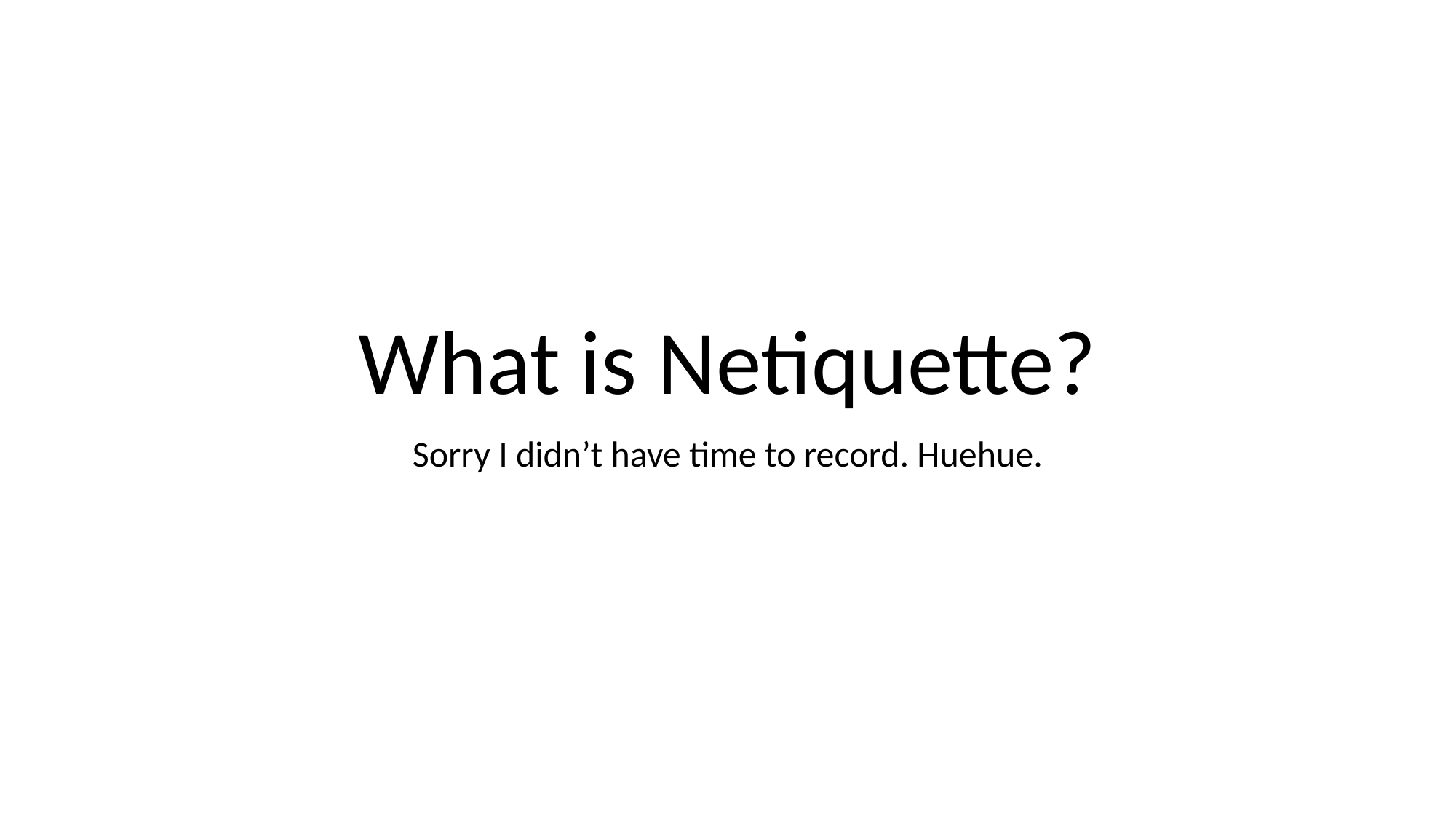

# What is Netiquette?
Sorry I didn’t have time to record. Huehue.